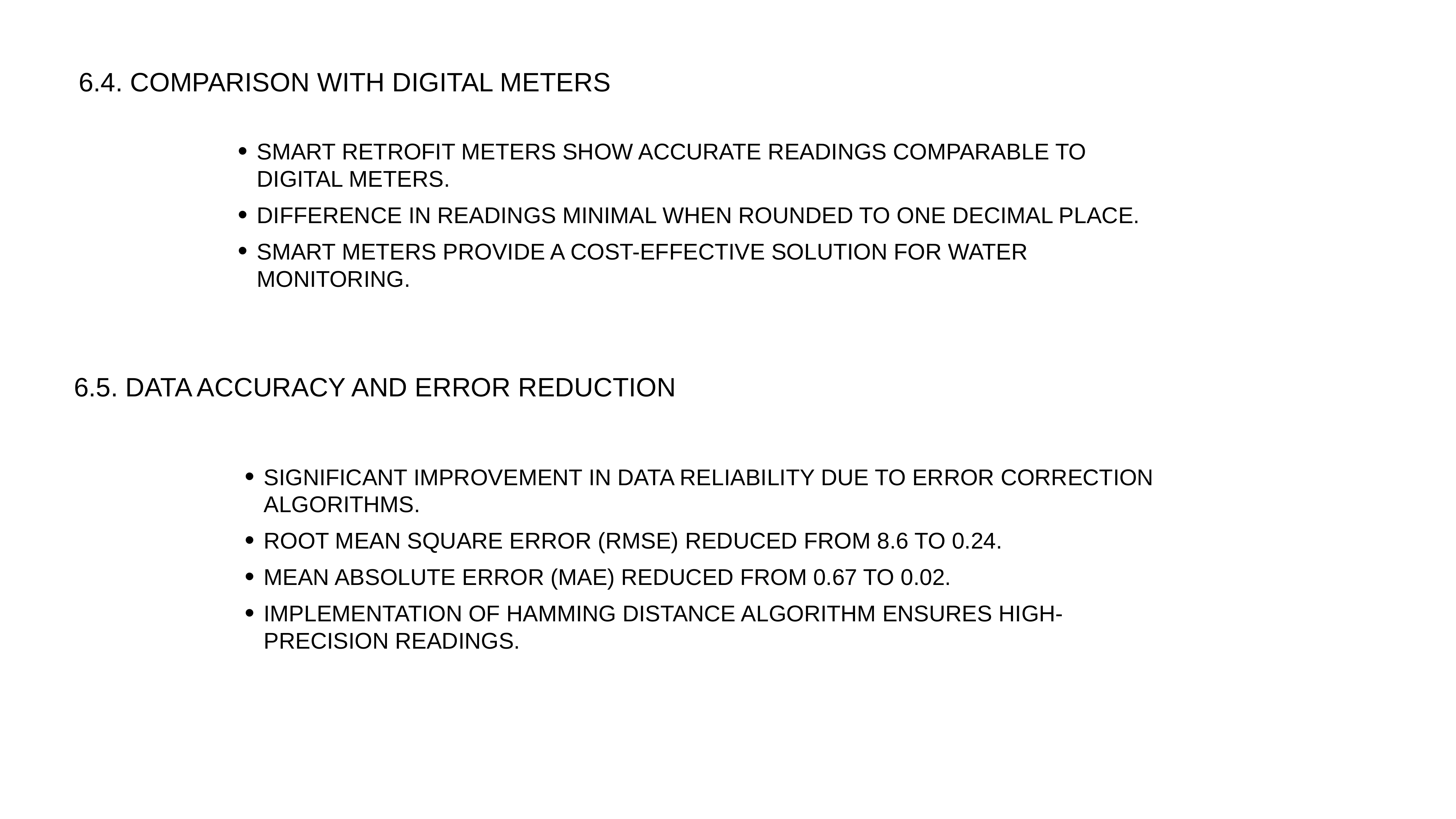

6.4. COMPARISON WITH DIGITAL METERS
SMART RETROFIT METERS SHOW ACCURATE READINGS COMPARABLE TO DIGITAL METERS.
DIFFERENCE IN READINGS MINIMAL WHEN ROUNDED TO ONE DECIMAL PLACE.
SMART METERS PROVIDE A COST-EFFECTIVE SOLUTION FOR WATER MONITORING.
6.5. DATA ACCURACY AND ERROR REDUCTION
SIGNIFICANT IMPROVEMENT IN DATA RELIABILITY DUE TO ERROR CORRECTION ALGORITHMS.
ROOT MEAN SQUARE ERROR (RMSE) REDUCED FROM 8.6 TO 0.24.
MEAN ABSOLUTE ERROR (MAE) REDUCED FROM 0.67 TO 0.02.
IMPLEMENTATION OF HAMMING DISTANCE ALGORITHM ENSURES HIGH-PRECISION READINGS.